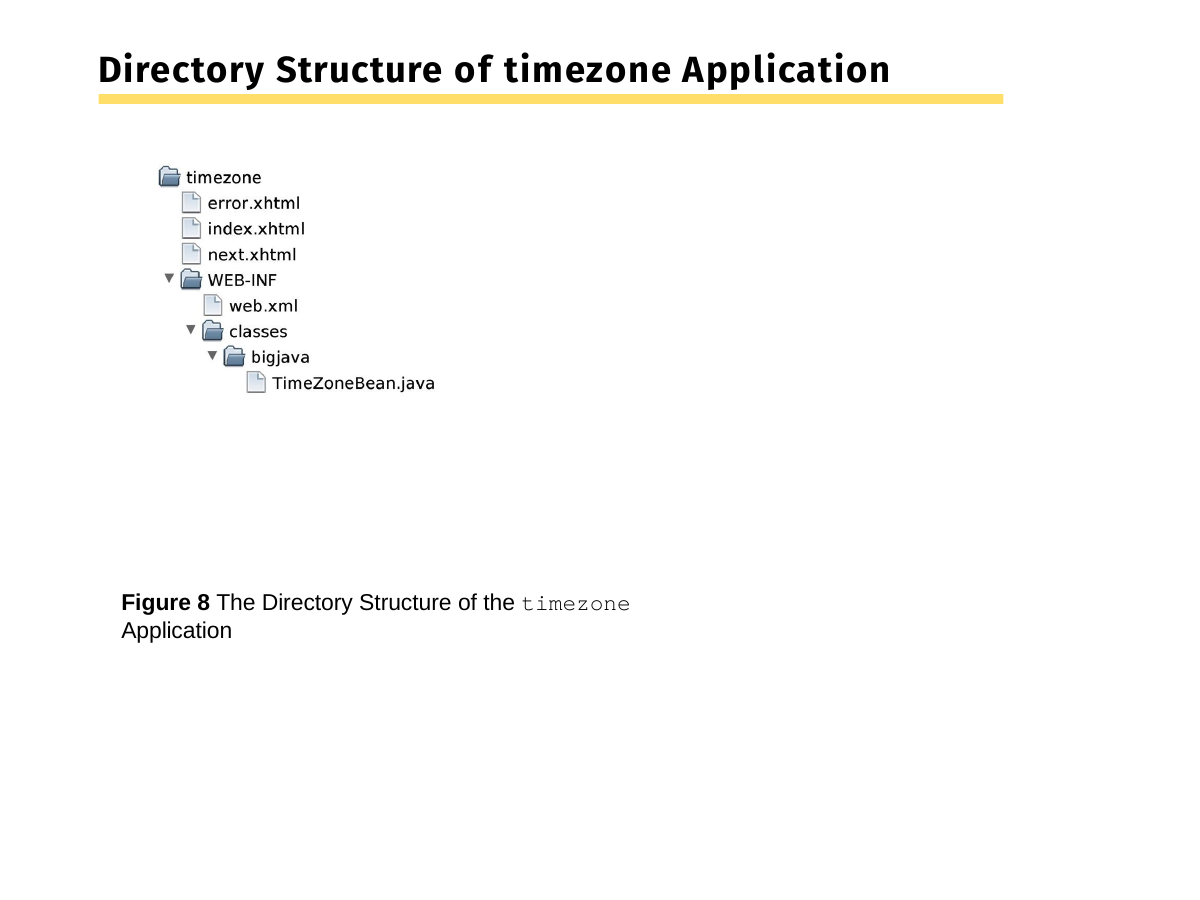

# Directory Structure of timezone Application

Figure 8 The Directory Structure of the timezone Application